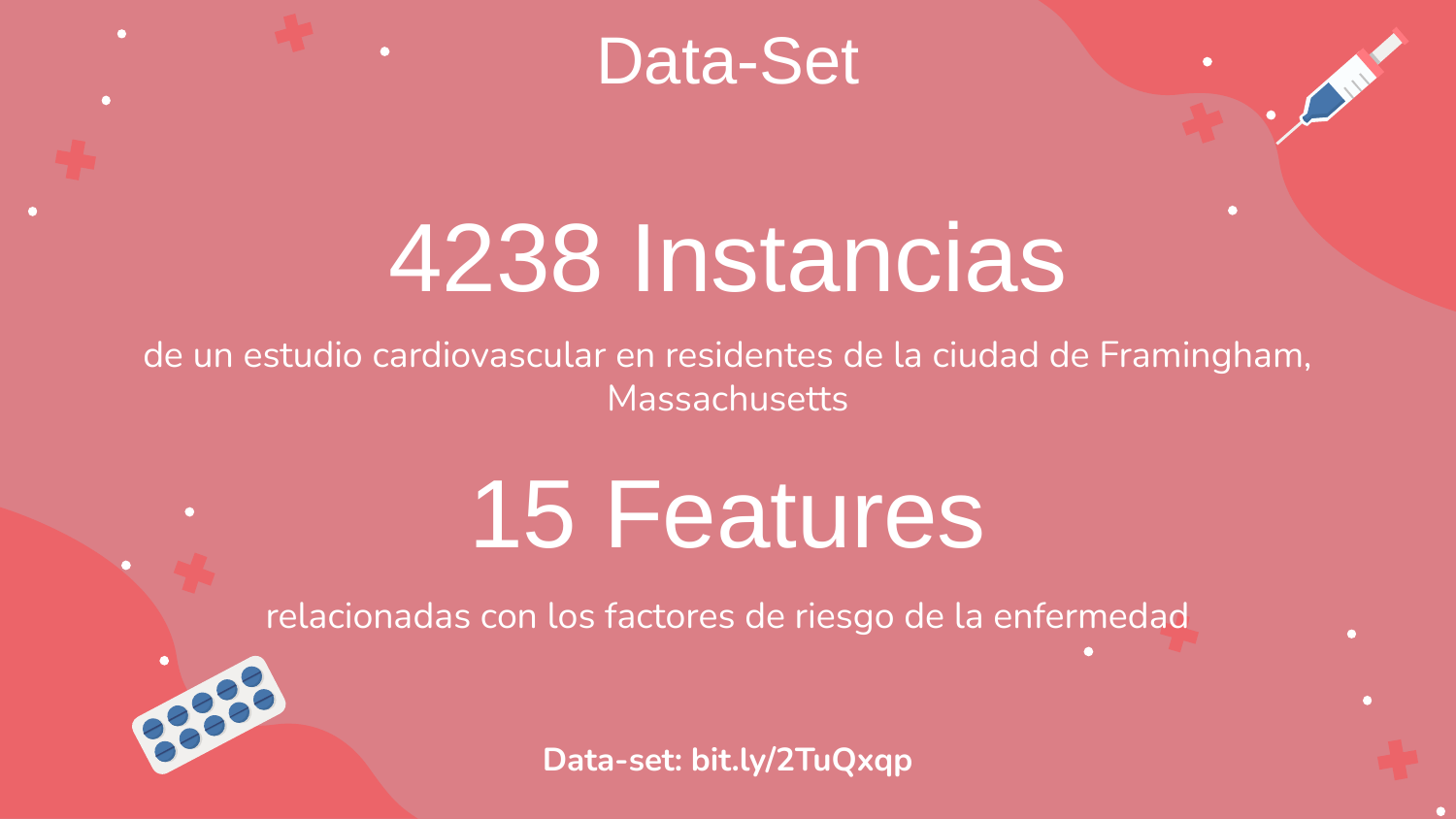

Data-Set
# 4238 Instancias
de un estudio cardiovascular en residentes de la ciudad de Framingham, Massachusetts
15 Features
relacionadas con los factores de riesgo de la enfermedad
Data-set: bit.ly/2TuQxqp